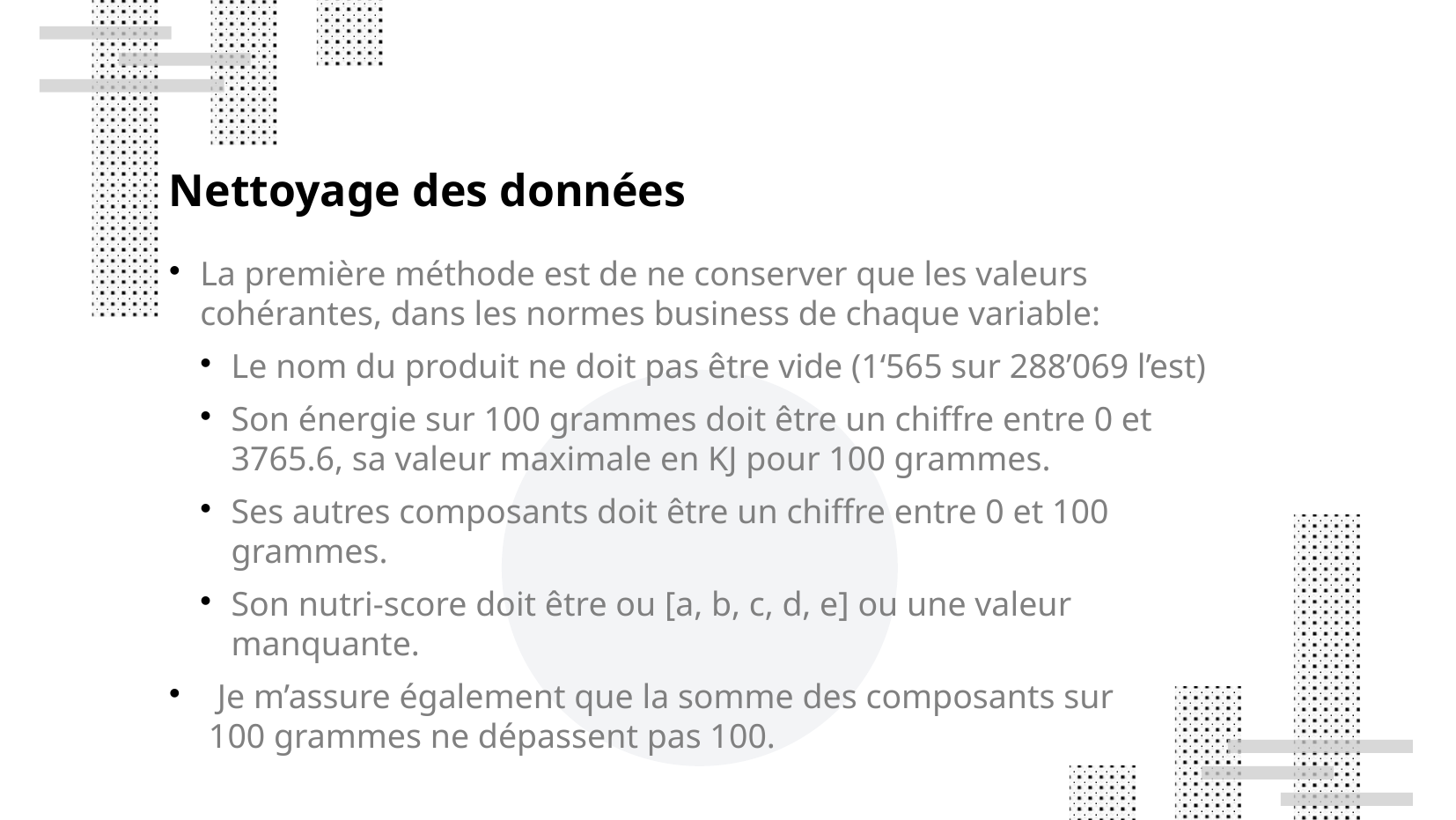

Nettoyage des données
La première méthode est de ne conserver que les valeurs cohérantes, dans les normes business de chaque variable:
Le nom du produit ne doit pas être vide (1‘565 sur 288’069 l’est)
Son énergie sur 100 grammes doit être un chiffre entre 0 et 3765.6, sa valeur maximale en KJ pour 100 grammes.
Ses autres composants doit être un chiffre entre 0 et 100 grammes.
Son nutri-score doit être ou [a, b, c, d, e] ou une valeur manquante.
  Je m’assure également que la somme des composants sur
 100 grammes ne dépassent pas 100.